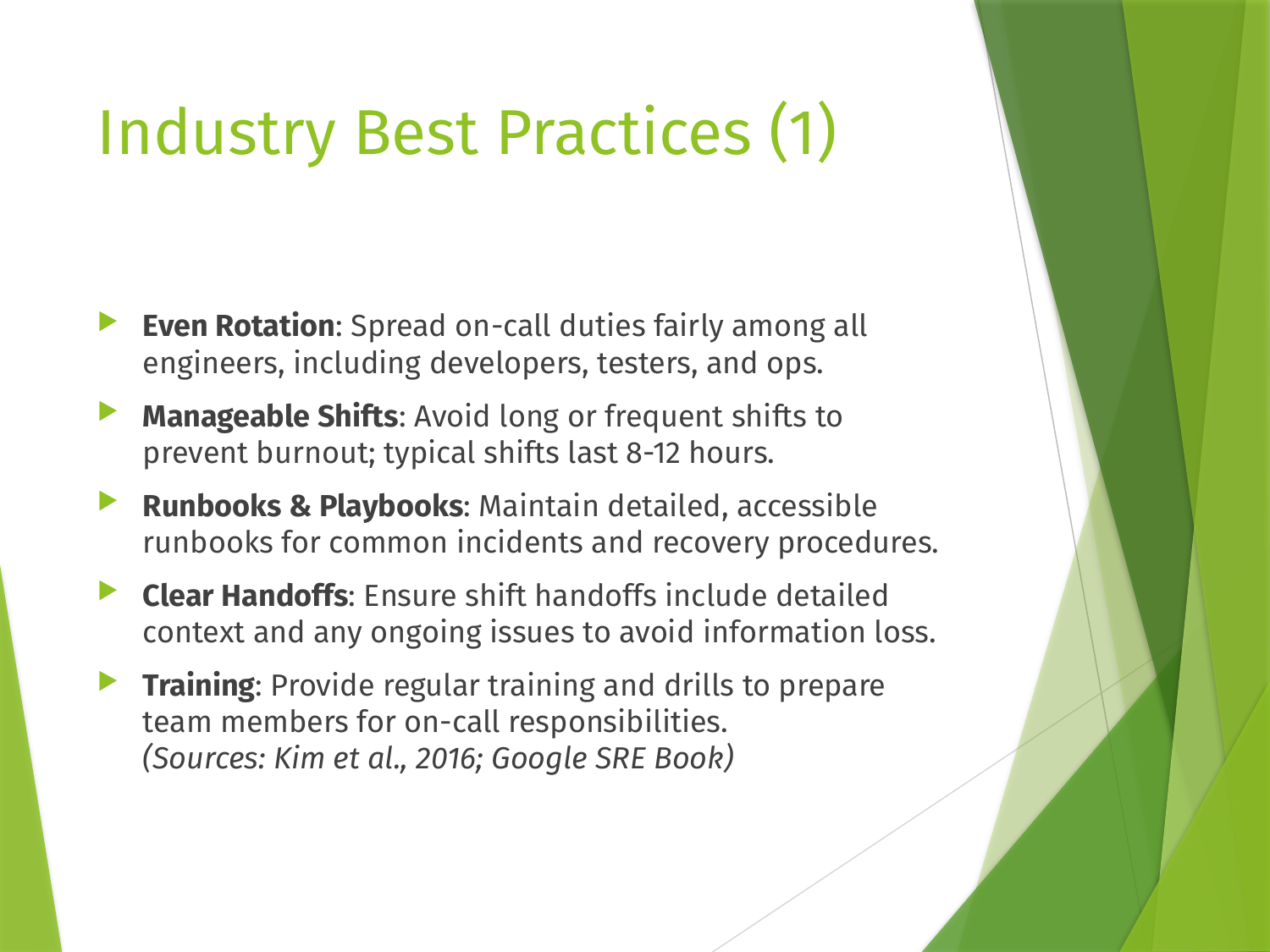

# Industry Best Practices (1)
Even Rotation: Spread on-call duties fairly among all engineers, including developers, testers, and ops.
Manageable Shifts: Avoid long or frequent shifts to prevent burnout; typical shifts last 8-12 hours.
Runbooks & Playbooks: Maintain detailed, accessible runbooks for common incidents and recovery procedures.
Clear Handoffs: Ensure shift handoffs include detailed context and any ongoing issues to avoid information loss.
Training: Provide regular training and drills to prepare team members for on-call responsibilities.
(Sources: Kim et al., 2016; Google SRE Book)